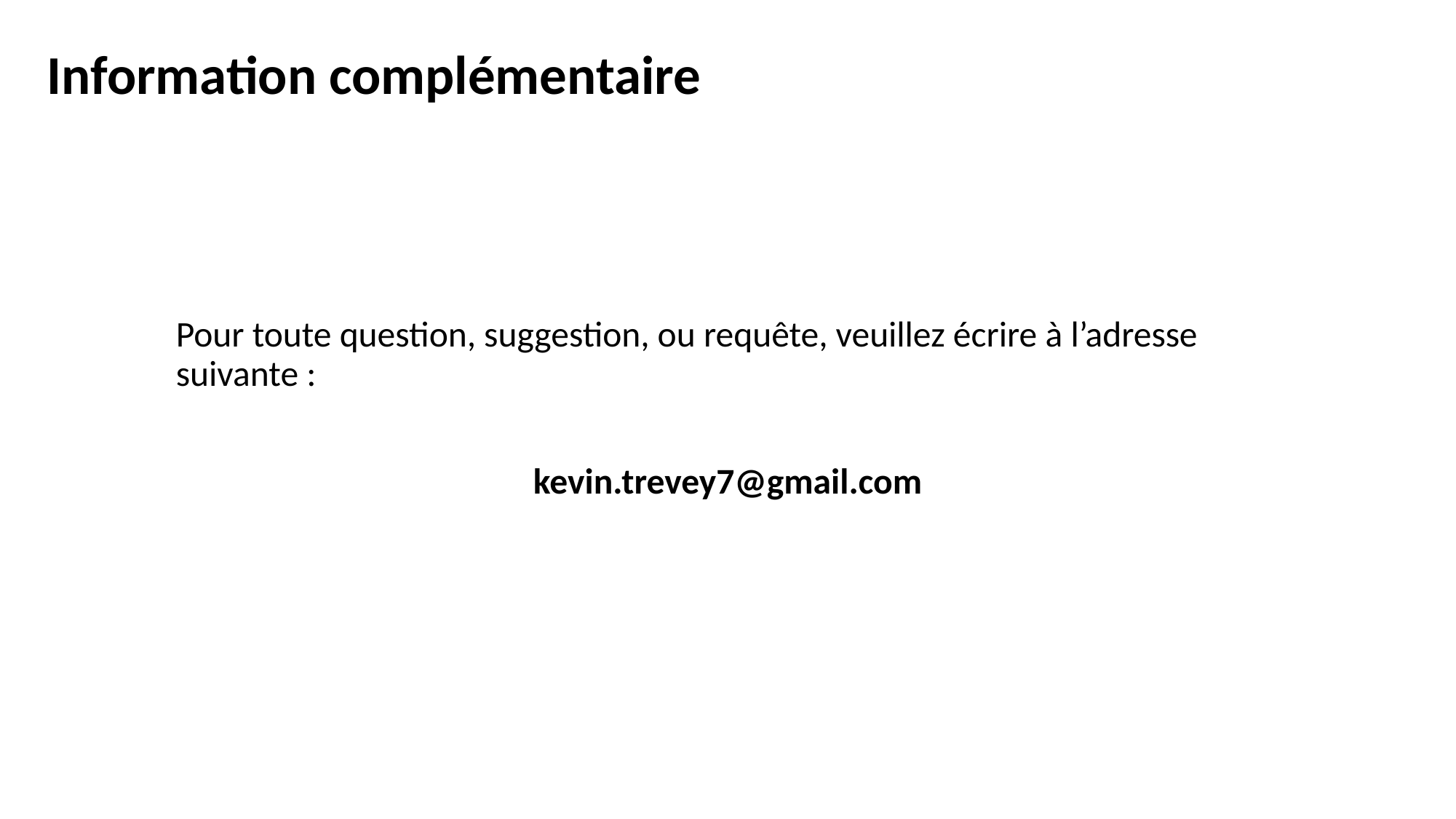

Information complémentaire
Pour toute question, suggestion, ou requête, veuillez écrire à l’adresse suivante :

kevin.trevey7@gmail.com